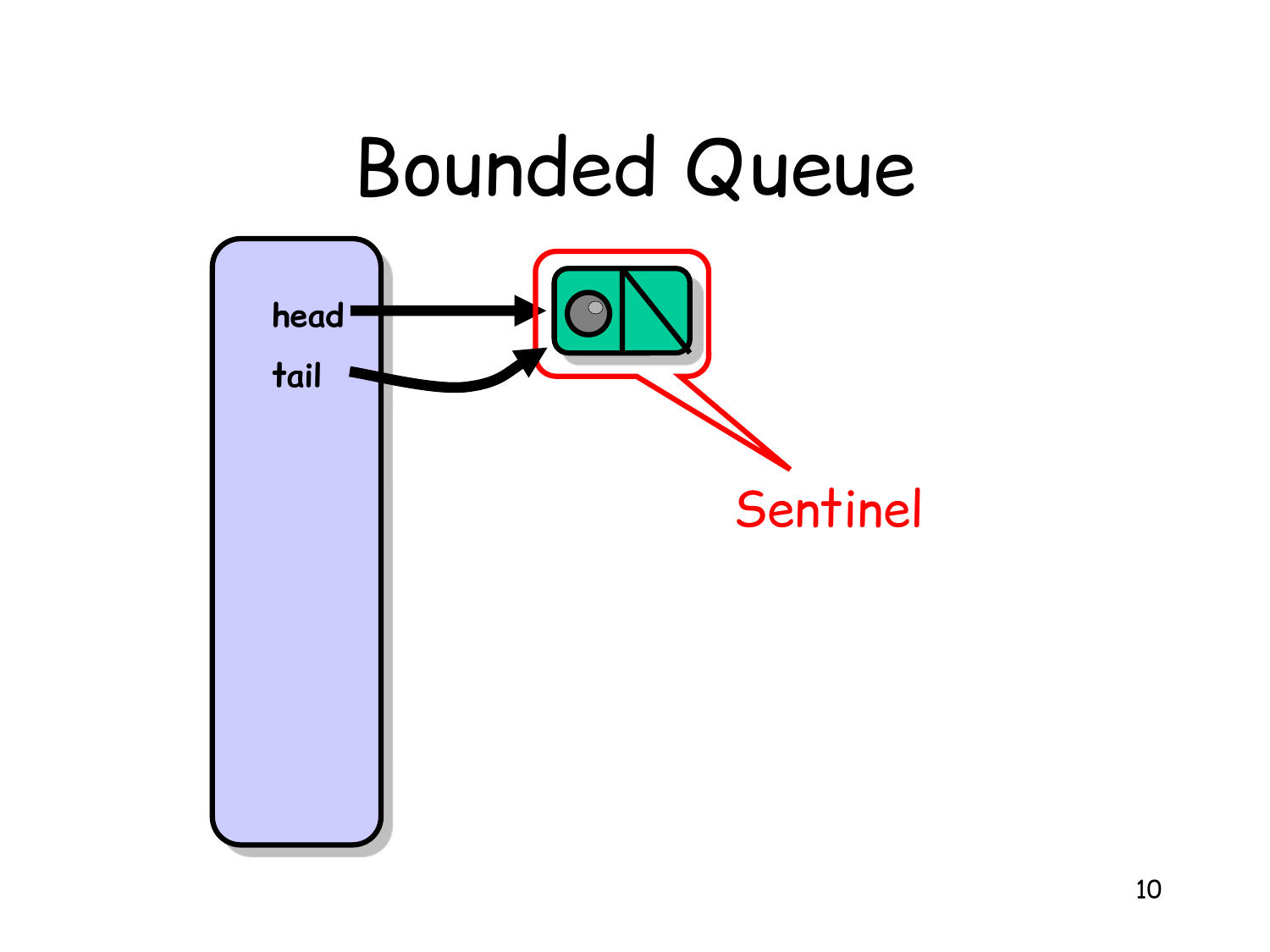

# Bounded Queue

head

tail
Sentinel
10